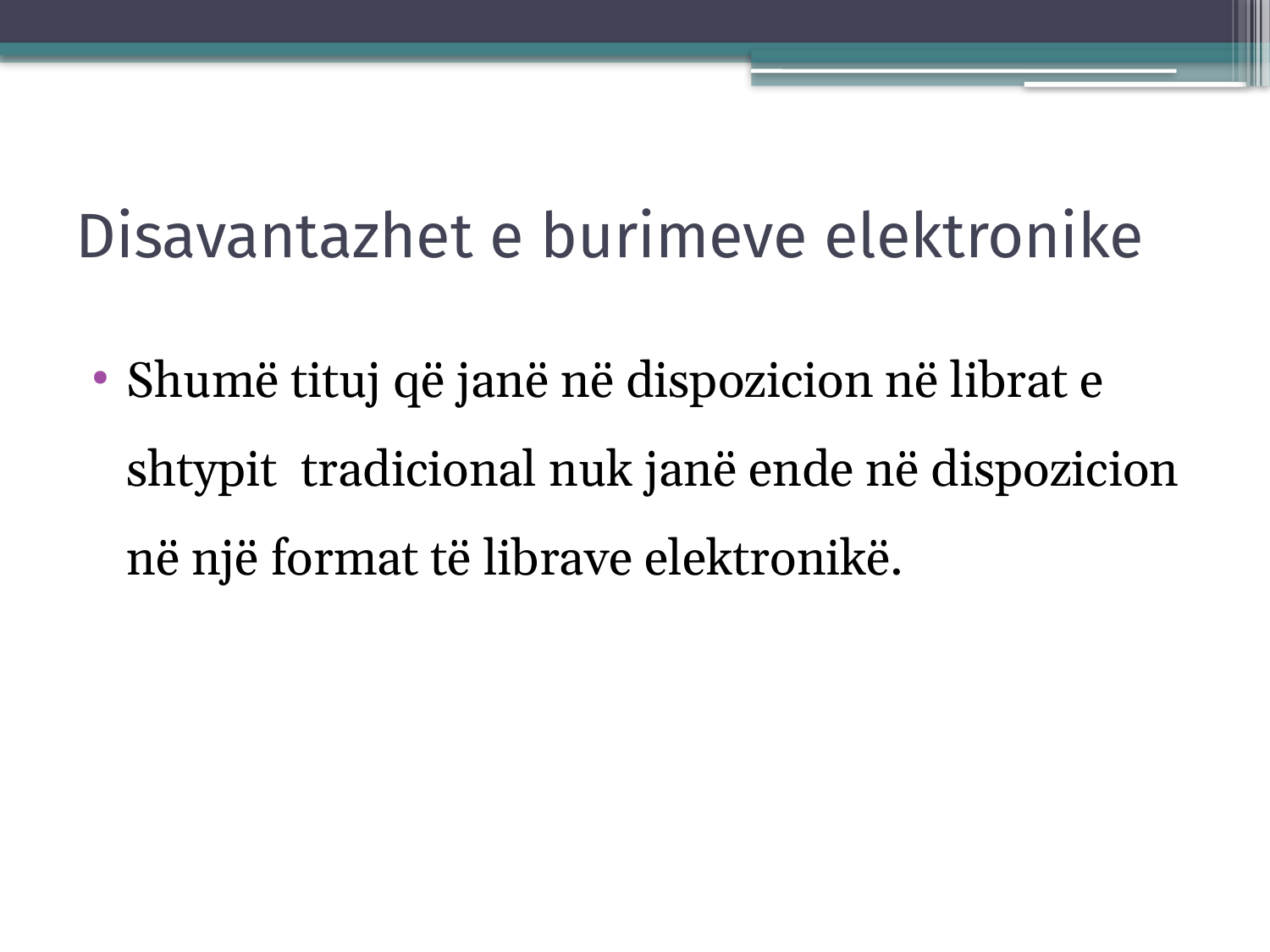

# Disavantazhet e burimeve elektronike
Shumë tituj që janë në dispozicion në librat e shtypit  tradicional nuk janë ende në dispozicion në një format të librave elektronikë.